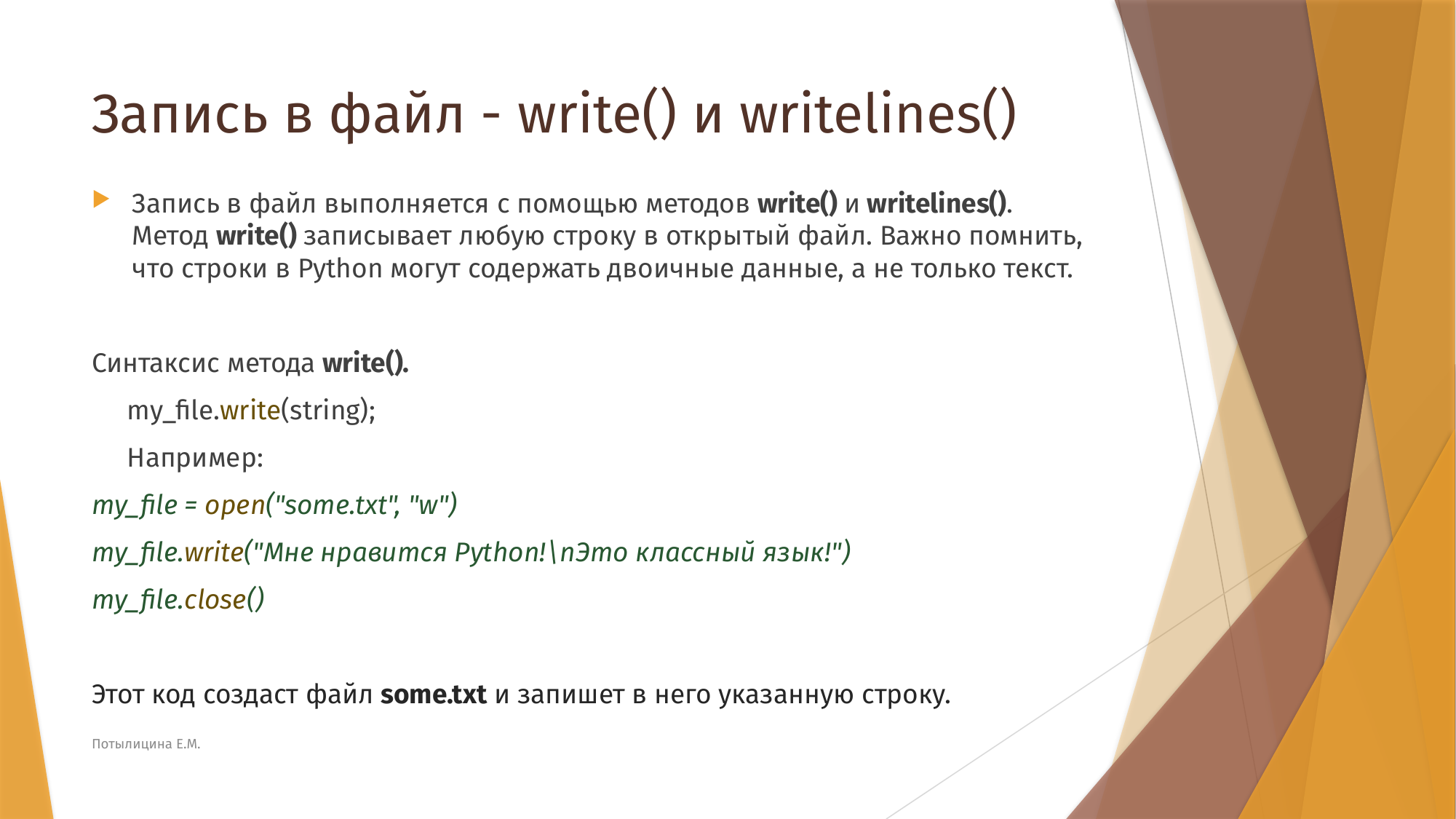

# Запись в файл - write() и writelines()
Запись в файл выполняется с помощью методов write() и writelines(). Метод write() записывает любую строку в открытый файл. Важно помнить, что строки в Python могут содержать двоичные данные, а не только текст.

Синтаксис метода write().
     my_file.write(string);
     Например:
my_file = open("some.txt", "w")
my_file.write("Мне нравится Python!\nЭто классный язык!")
my_file.close()

Этот код создаст файл some.txt и запишет в него указанную строку.
Потылицина Е.М.